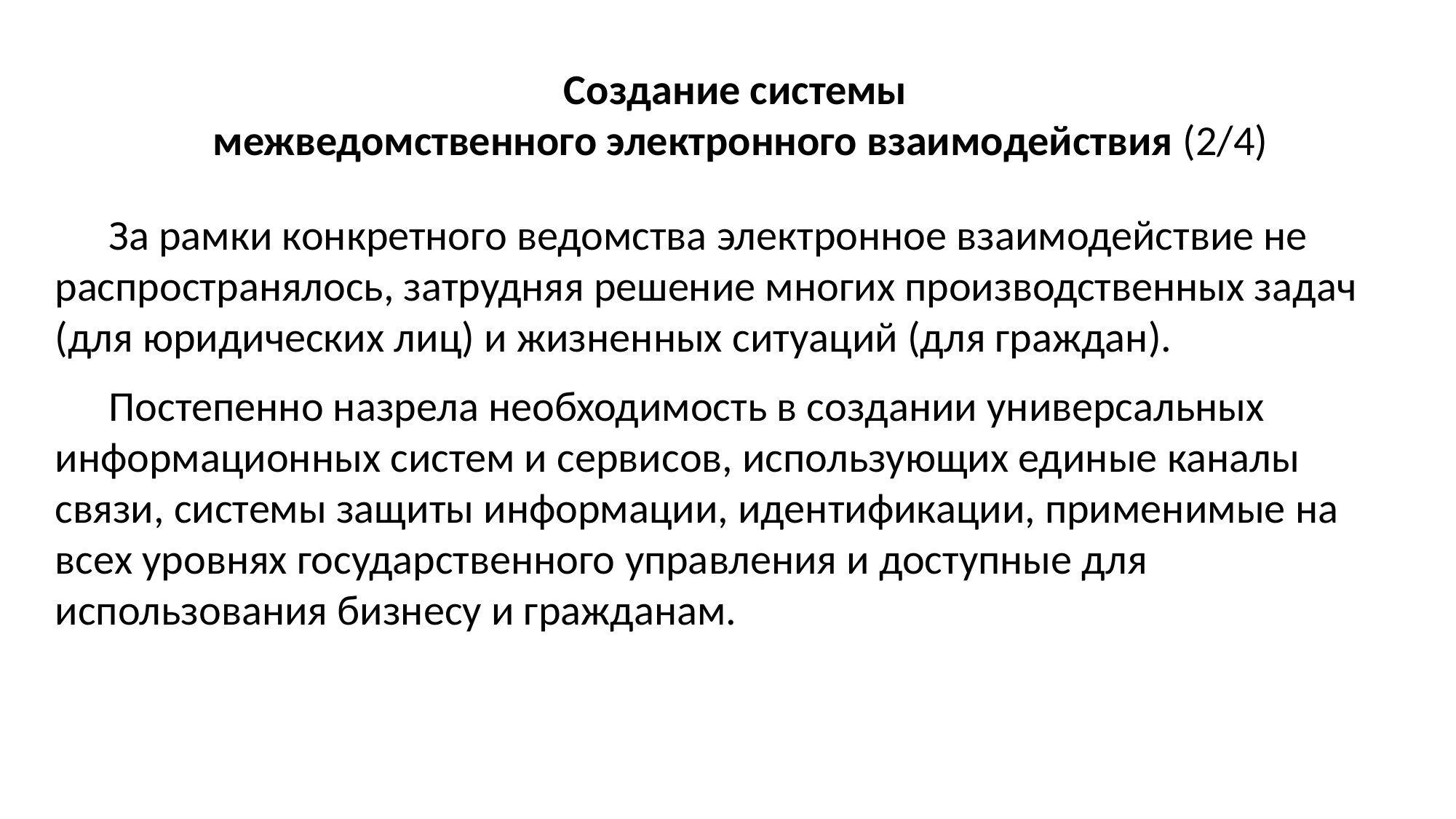

Создание системы
межведомственного электронного взаимодействия (2/4)

За рамки конкретного ведомства электронное взаимодействие не распространялось, затрудняя решение многих производственных задач (для юридических лиц) и жизненных ситуаций (для граждан).
Постепенно назрела необходимость в создании универсальных информационных систем и сервисов, использующих единые каналы связи, системы защиты информации, идентификации, применимые на всех уровнях государственного управления и доступные для использования бизнесу и гражданам.